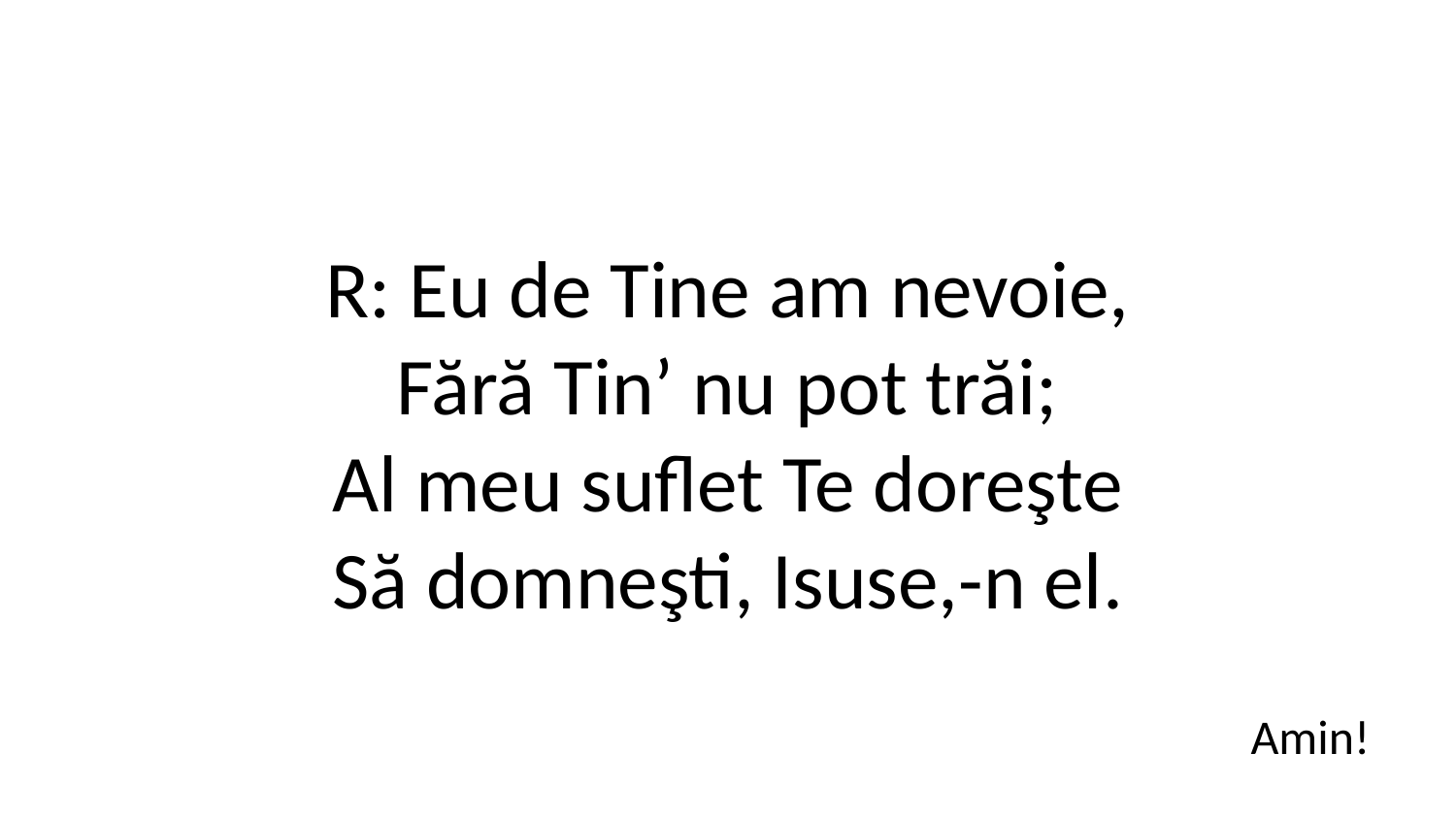

R: Eu de Tine am nevoie,
Fără Tin’ nu pot trăi;
Al meu suflet Te doreşte
Să domneşti, Isuse,-n el.

Amin!